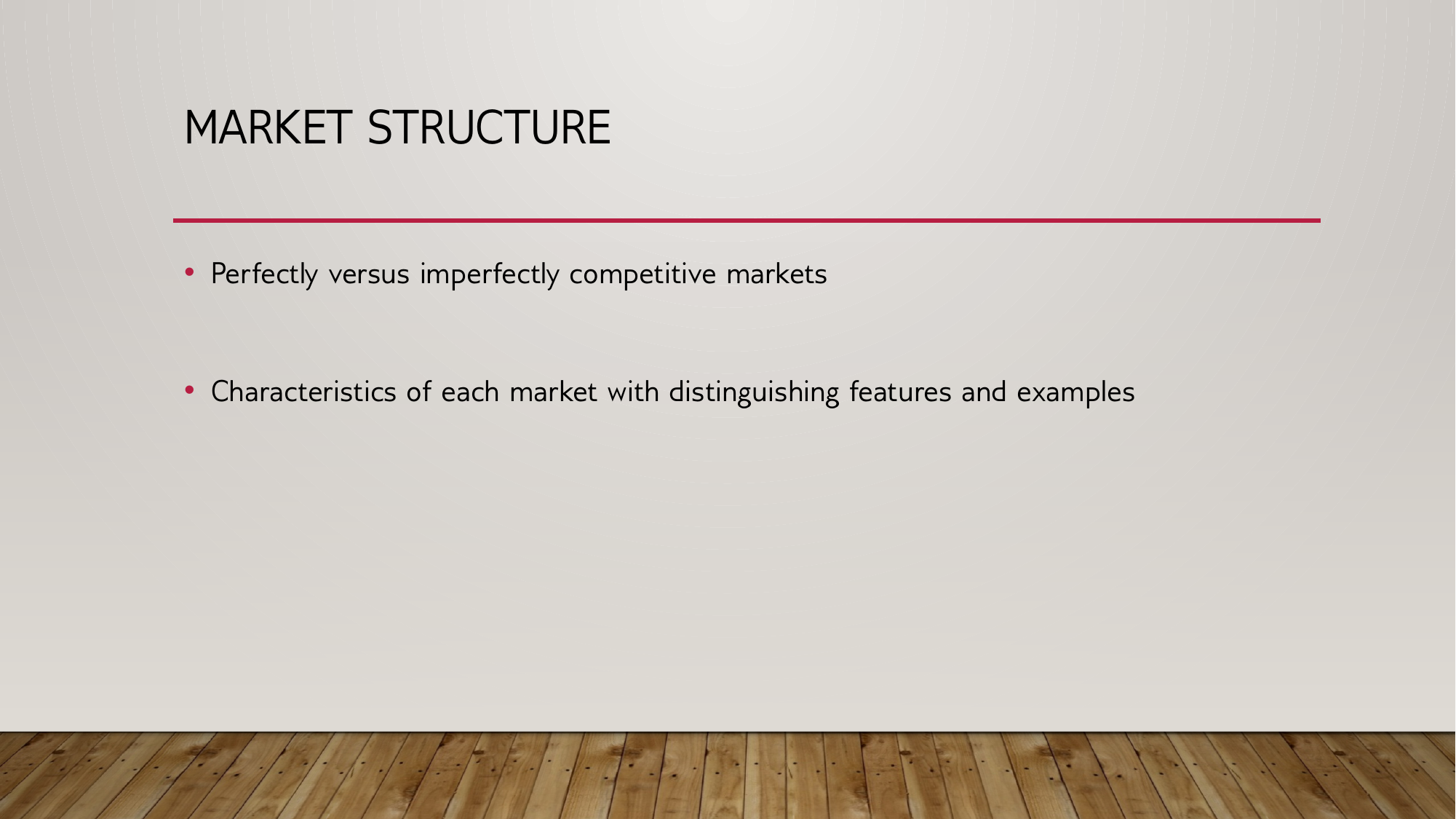

# Market structure
Perfectly versus imperfectly competitive markets

Characteristics of each market with distinguishing features and examples